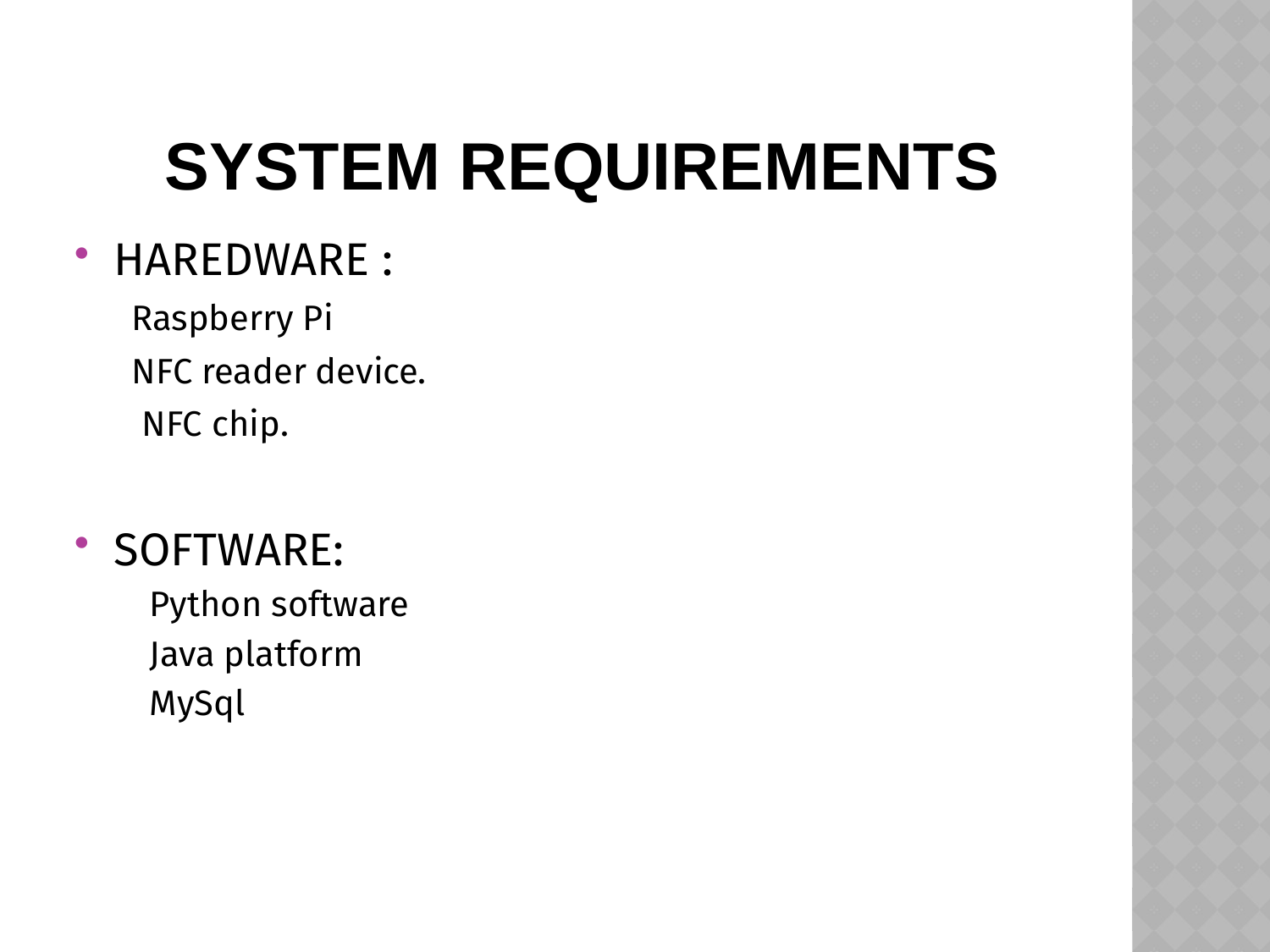

# system requirements
HAREDWARE :
      Raspberry Pi
      NFC reader device.
	   NFC chip.

SOFTWARE:
Python software
Java platform
MySql